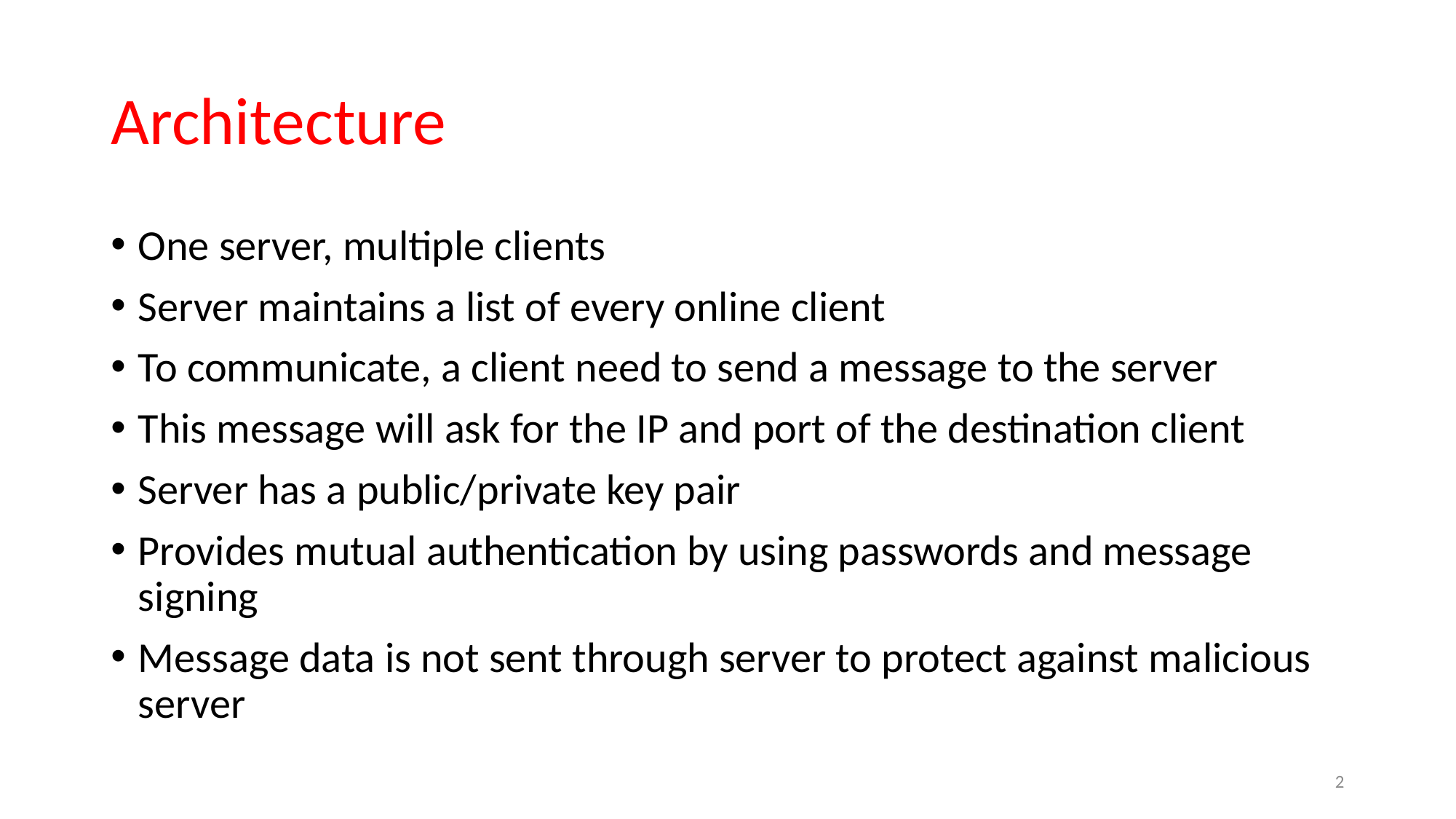

# Architecture
One server, multiple clients
Server maintains a list of every online client
To communicate, a client need to send a message to the server
This message will ask for the IP and port of the destination client
Server has a public/private key pair
Provides mutual authentication by using passwords and message signing
Message data is not sent through server to protect against malicious server
2